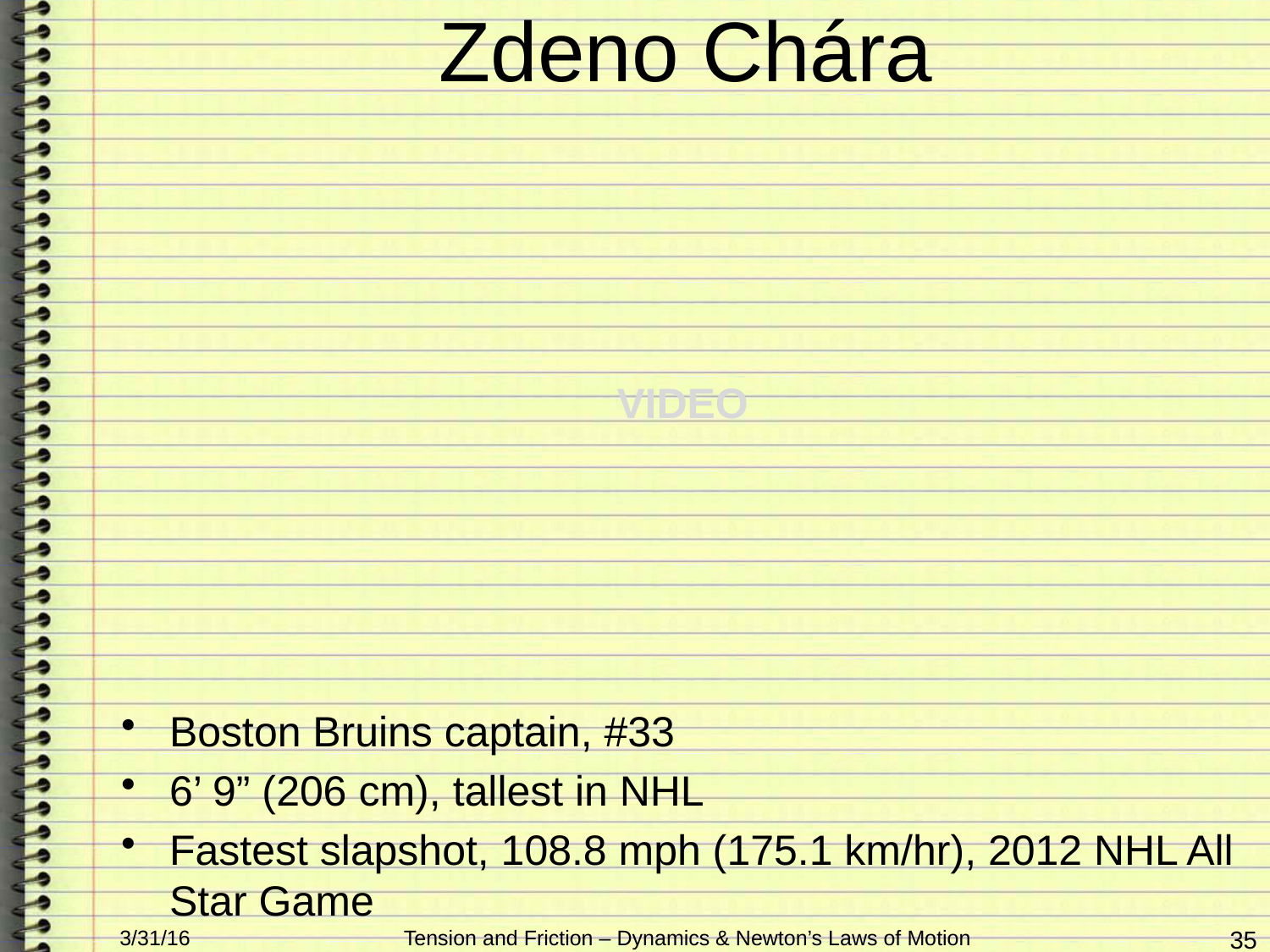

# Zdeno Chára
VIDEO
Boston Bruins captain, #33
6’ 9” (206 cm), tallest in NHL
Fastest slapshot, 108.8 mph (175.1 km/hr), 2012 NHL All Star Game
3/31/16
Tension and Friction – Dynamics & Newton’s Laws of Motion
35